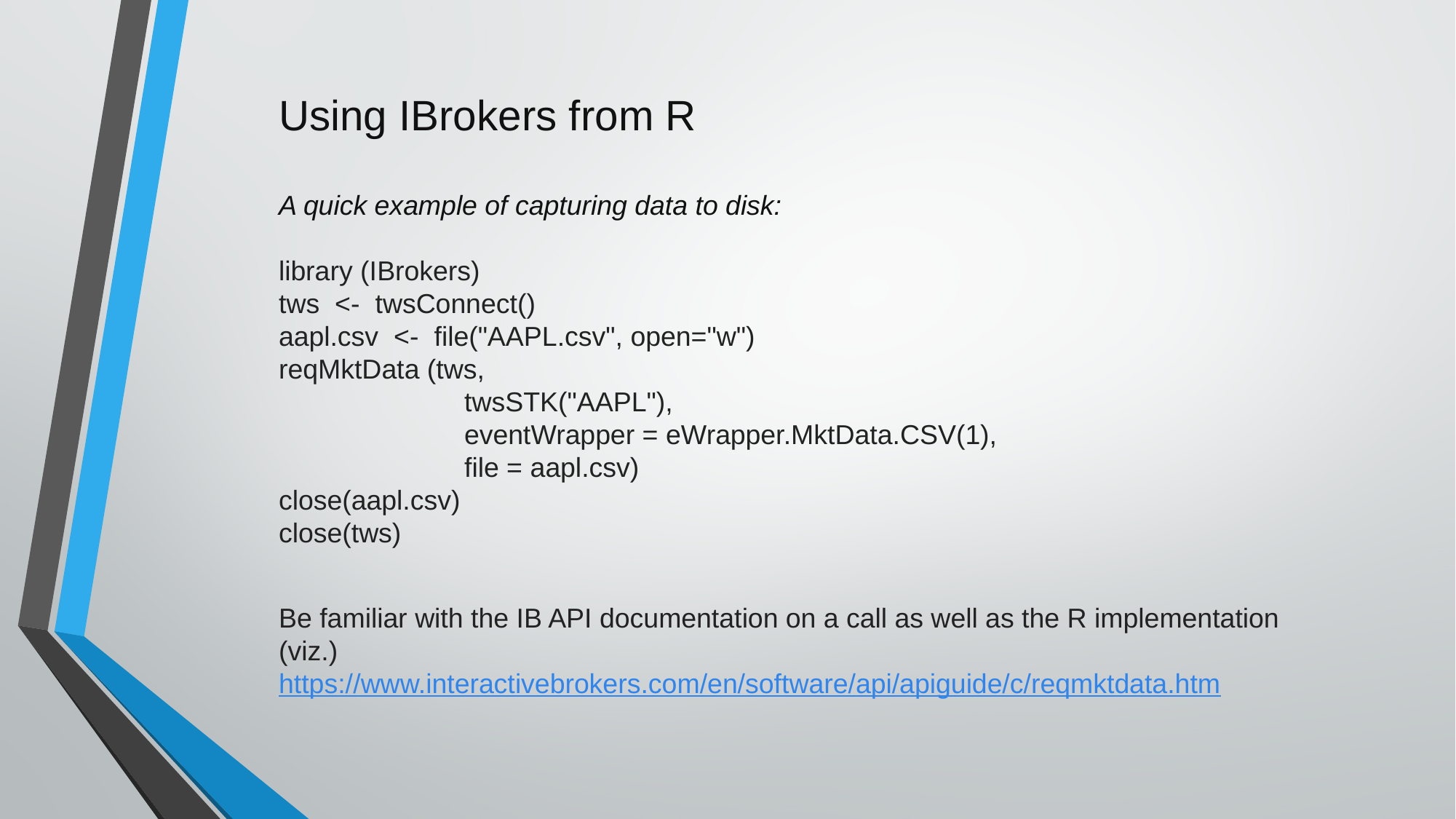

Using IBrokers from R
A quick example of capturing data to disk:

library (IBrokers)
tws  <-  twsConnect()
aapl.csv  <-  file("AAPL.csv", open="w")
reqMktData (tws,
	          twsSTK("AAPL"),
	          eventWrapper = eWrapper.MktData.CSV(1),
	          file = aapl.csv)
close(aapl.csv)
close(tws)
Be familiar with the IB API documentation on a call as well as the R implementation (viz.)
https://www.interactivebrokers.com/en/software/api/apiguide/c/reqmktdata.htm